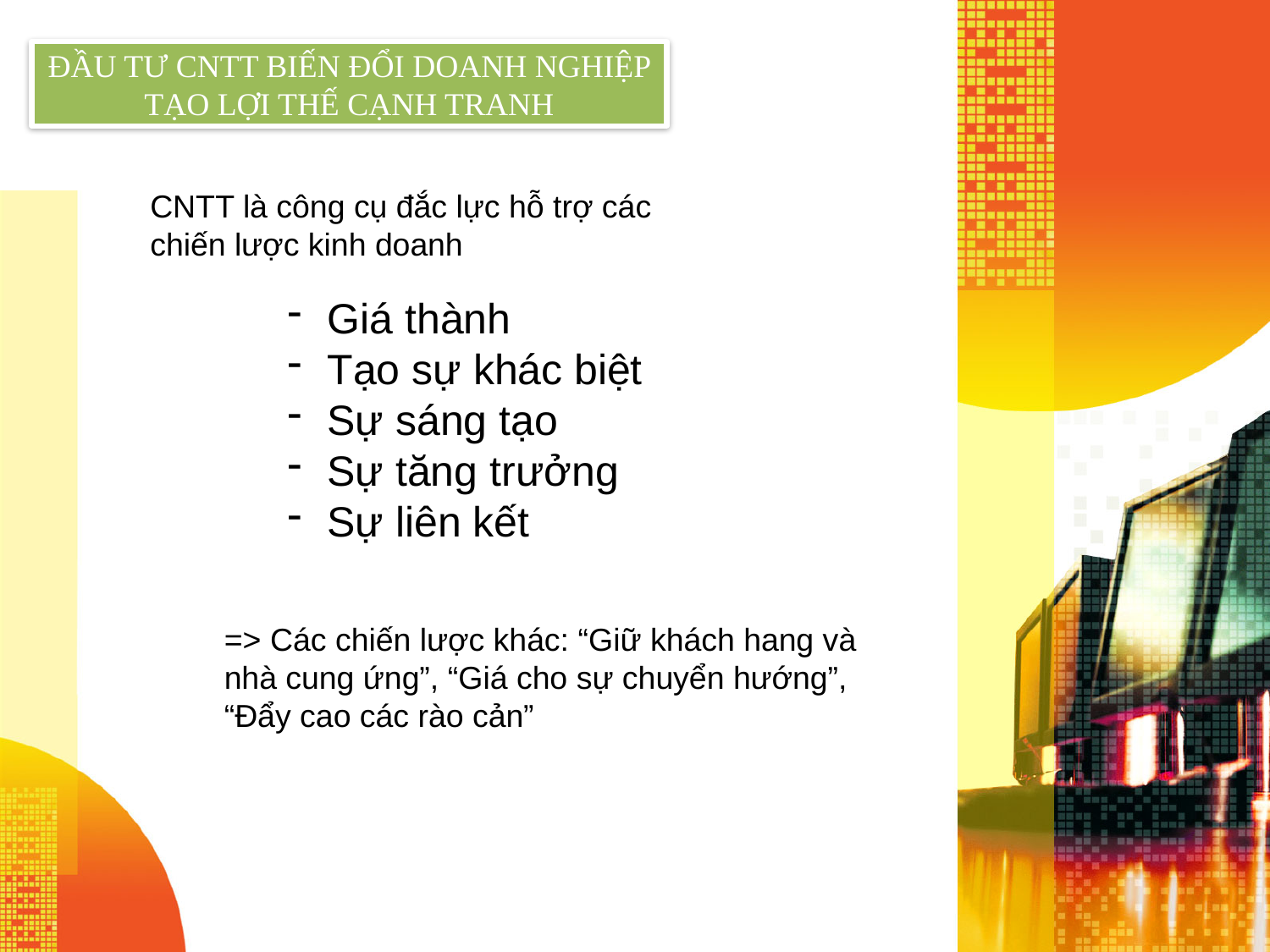

ĐẦU TƯ CNTT BIẾN ĐỔI DOANH NGHIỆP TẠO LỢI THẾ CẠNH TRANH
CNTT là công cụ đắc lực hỗ trợ các chiến lược kinh doanh
Giá thành
Tạo sự khác biệt
Sự sáng tạo
Sự tăng trưởng
Sự liên kết
=> Các chiến lược khác: “Giữ khách hang và nhà cung ứng”, “Giá cho sự chuyển hướng”, “Đẩy cao các rào cản”